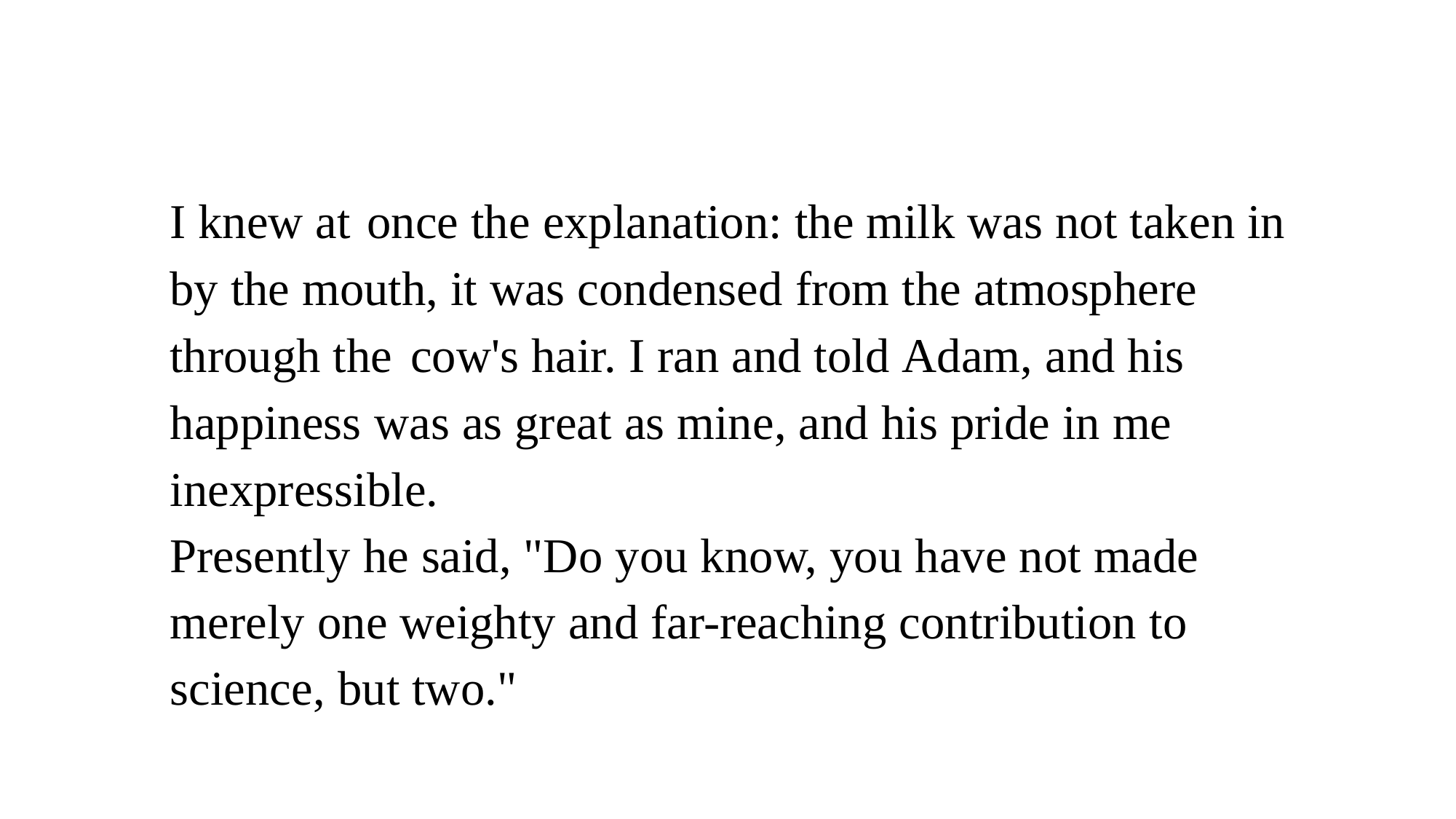

I knew at once the explanation: the milk was not taken in by the mouth, it was condensed from the atmosphere through the cow's hair. I ran and told Adam, and his happiness was as great as mine, and his pride in me inexpressible.
Presently he said, "Do you know, you have not made merely one weighty and far-reaching contribution to science, but two."